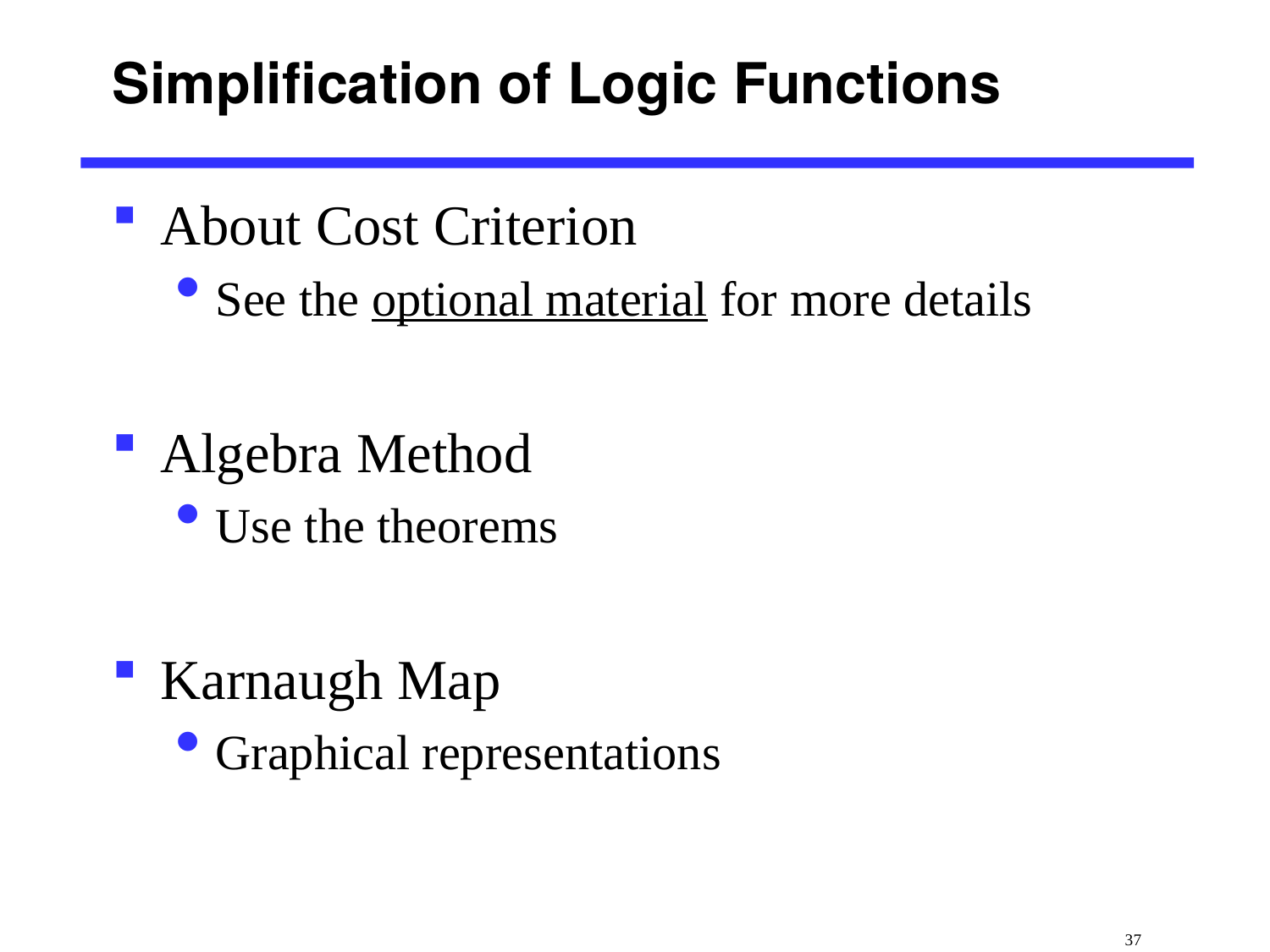

# Simplification of Logic Functions
About Cost Criterion
See the optional material for more details

Algebra Method
Use the theorems

Karnaugh Map
Graphical representations
                           37